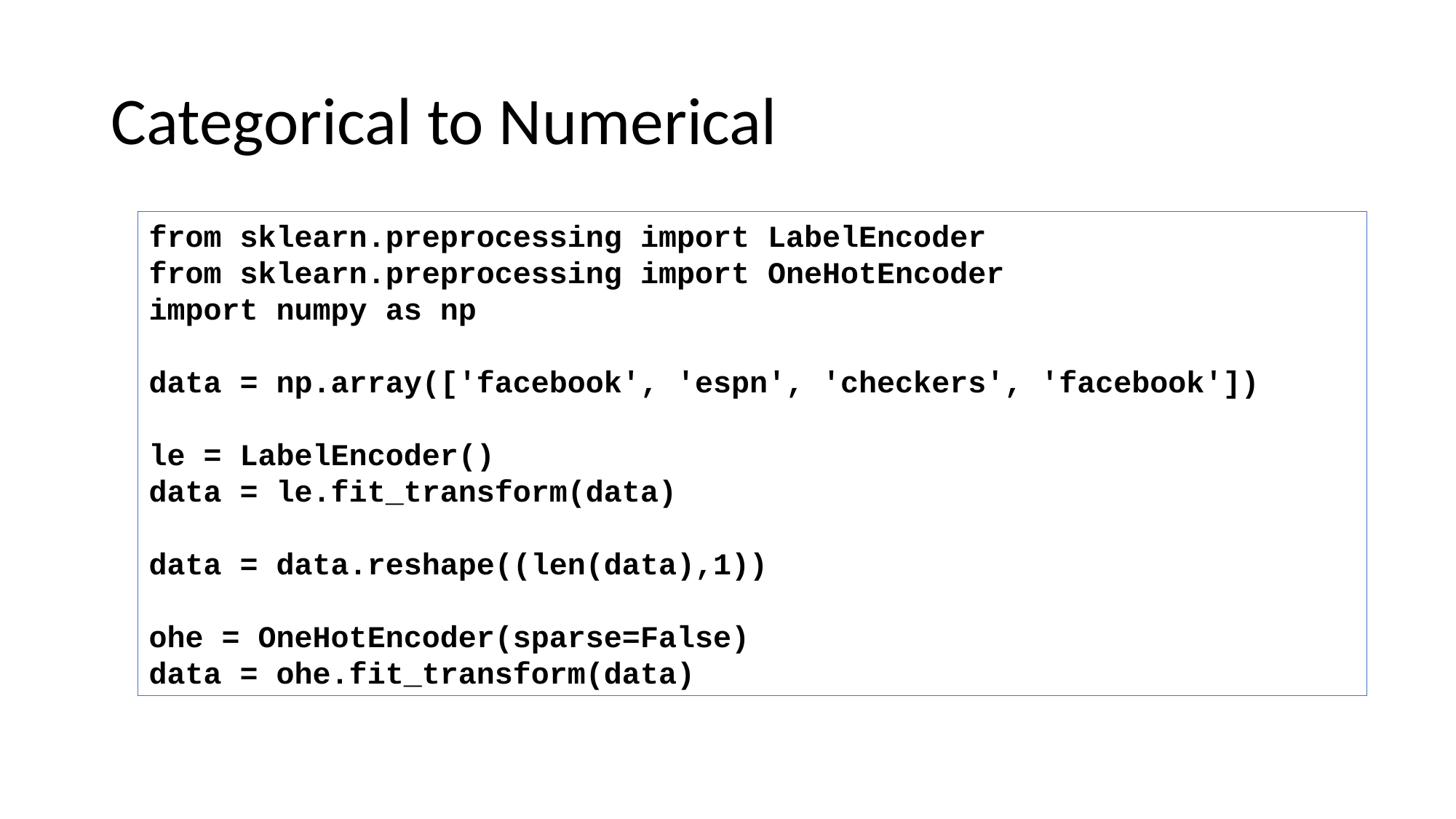

# Categorical to Numerical
from sklearn.preprocessing import LabelEncoder
from sklearn.preprocessing import OneHotEncoder
import numpy as np

data = np.array(['facebook', 'espn', 'checkers', 'facebook'])

le = LabelEncoder()
data = le.fit_transform(data)

data = data.reshape((len(data),1))

ohe = OneHotEncoder(sparse=False)
data = ohe.fit_transform(data)